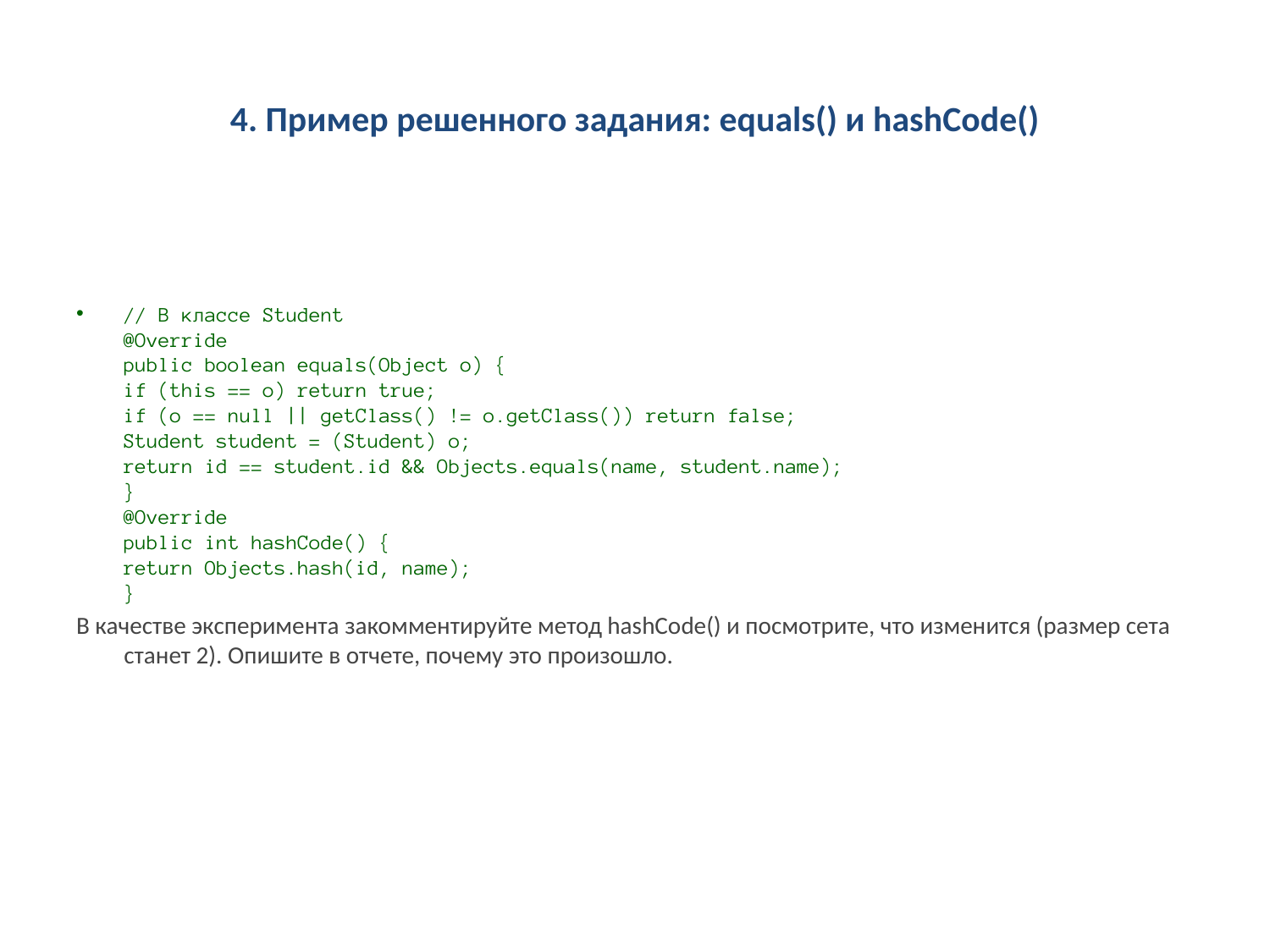

# 4. Пример решенного задания: equals() и hashCode()

// В классе Student
@Override
public boolean equals(Object o) {
if (this == o) return true;
if (o == null || getClass() != o.getClass()) return false;
Student student = (Student) o;
return id == student.id && Objects.equals(name, student.name);
}
@Override
public int hashCode() {
return Objects.hash(id, name);
}
В качестве эксперимента закомментируйте метод hashCode() и посмотрите, что изменится (размер сета станет 2). Опишите в отчете, почему это произошло.